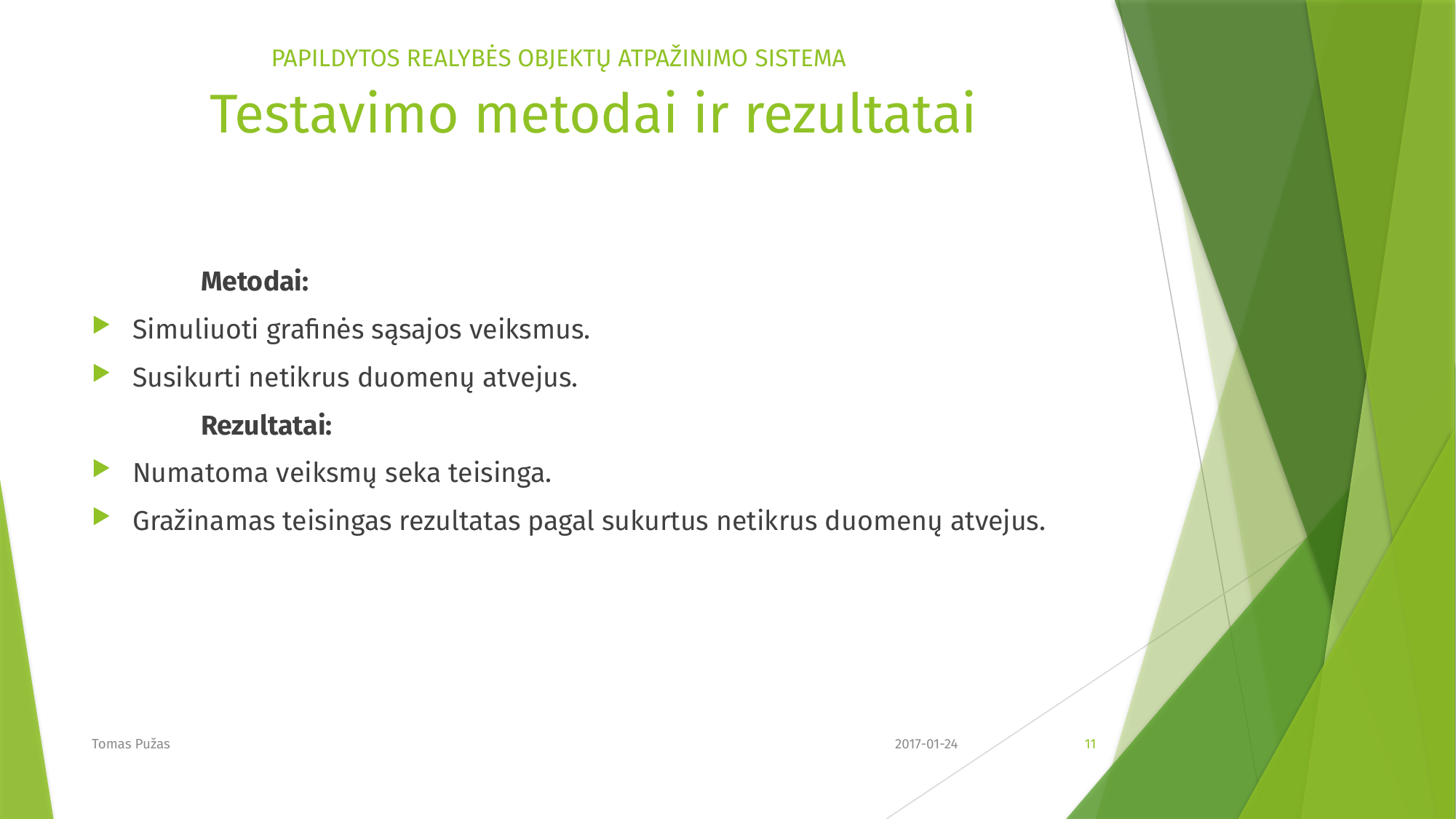

PAPILDYTOS REALYBĖS OBJEKTŲ ATPAŽINIMO SISTEMA
# Testavimo metodai ir rezultatai
	Metodai:
Simuliuoti grafinės sąsajos veiksmus.
Susikurti netikrus duomenų atvejus.
	Rezultatai:
Numatoma veiksmų seka teisinga.
Gražinamas teisingas rezultatas pagal sukurtus netikrus duomenų atvejus.

Tomas Pužas
2017-01-24
11